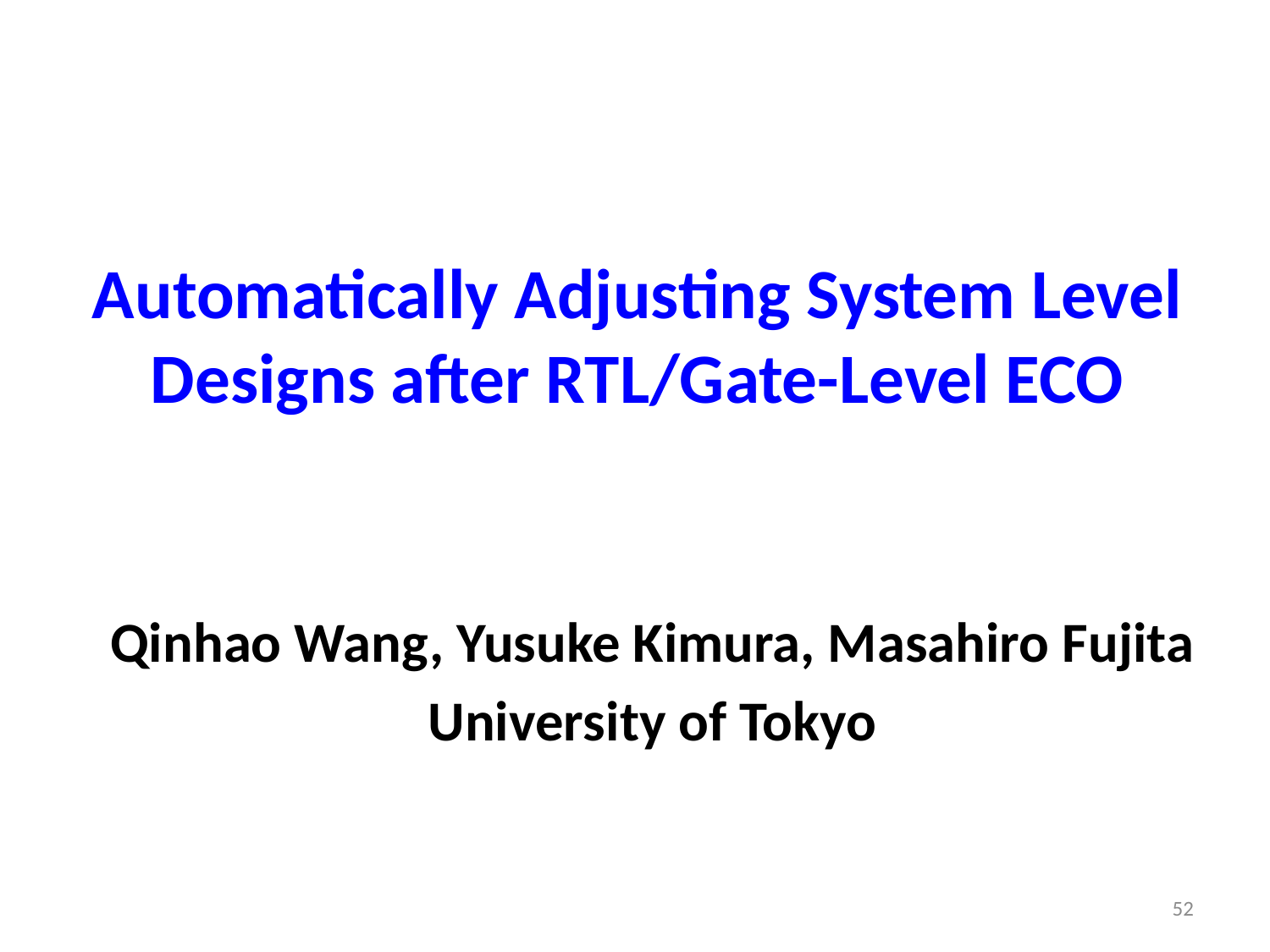

# Automatically Adjusting System Level Designs after RTL/Gate-Level ECO
Qinhao Wang, Yusuke Kimura, Masahiro Fujita
University of Tokyo
52